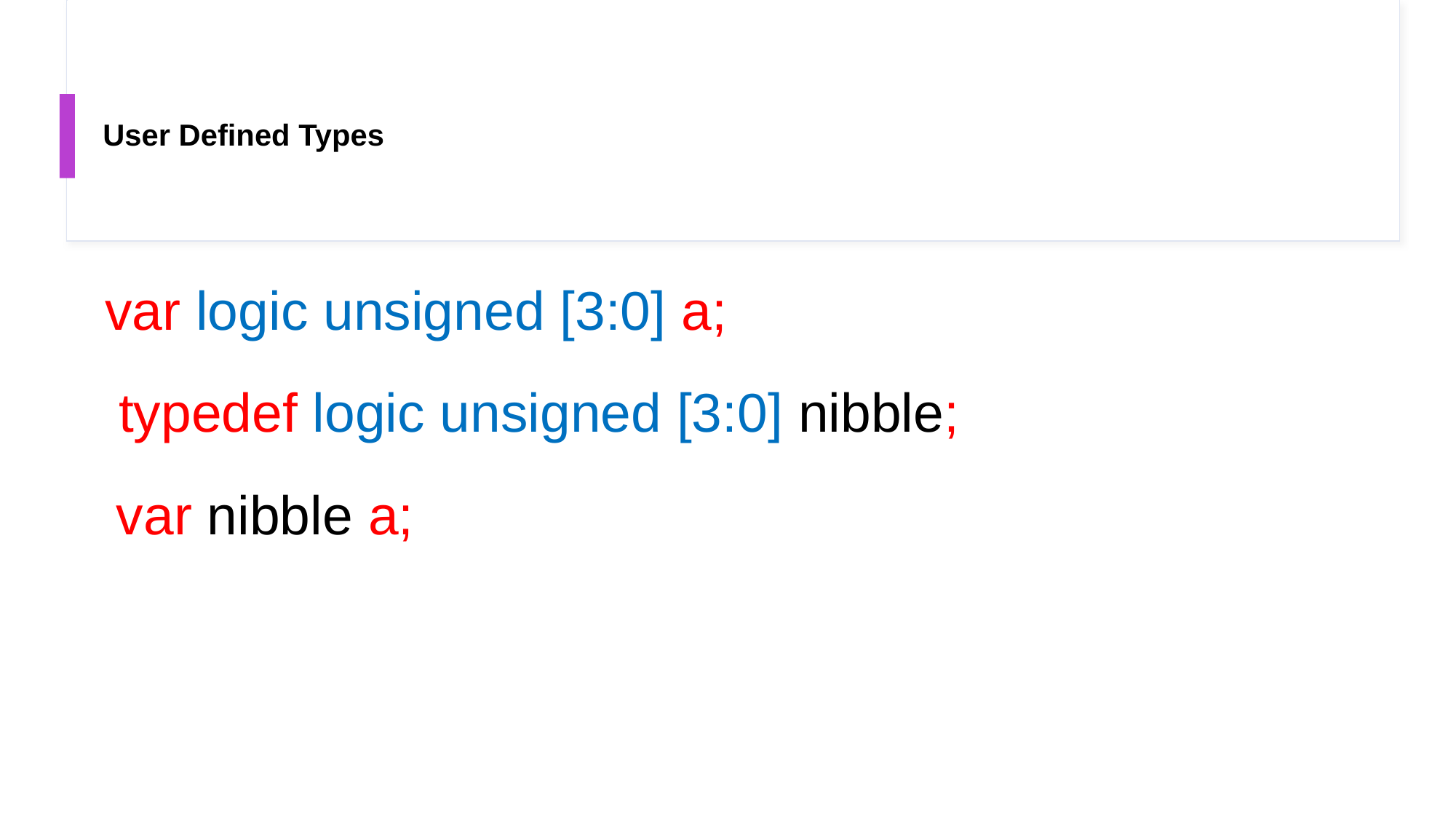

# User Defined Types
var logic unsigned [3:0] a;
typedef logic unsigned [3:0] nibble;
var nibble a;